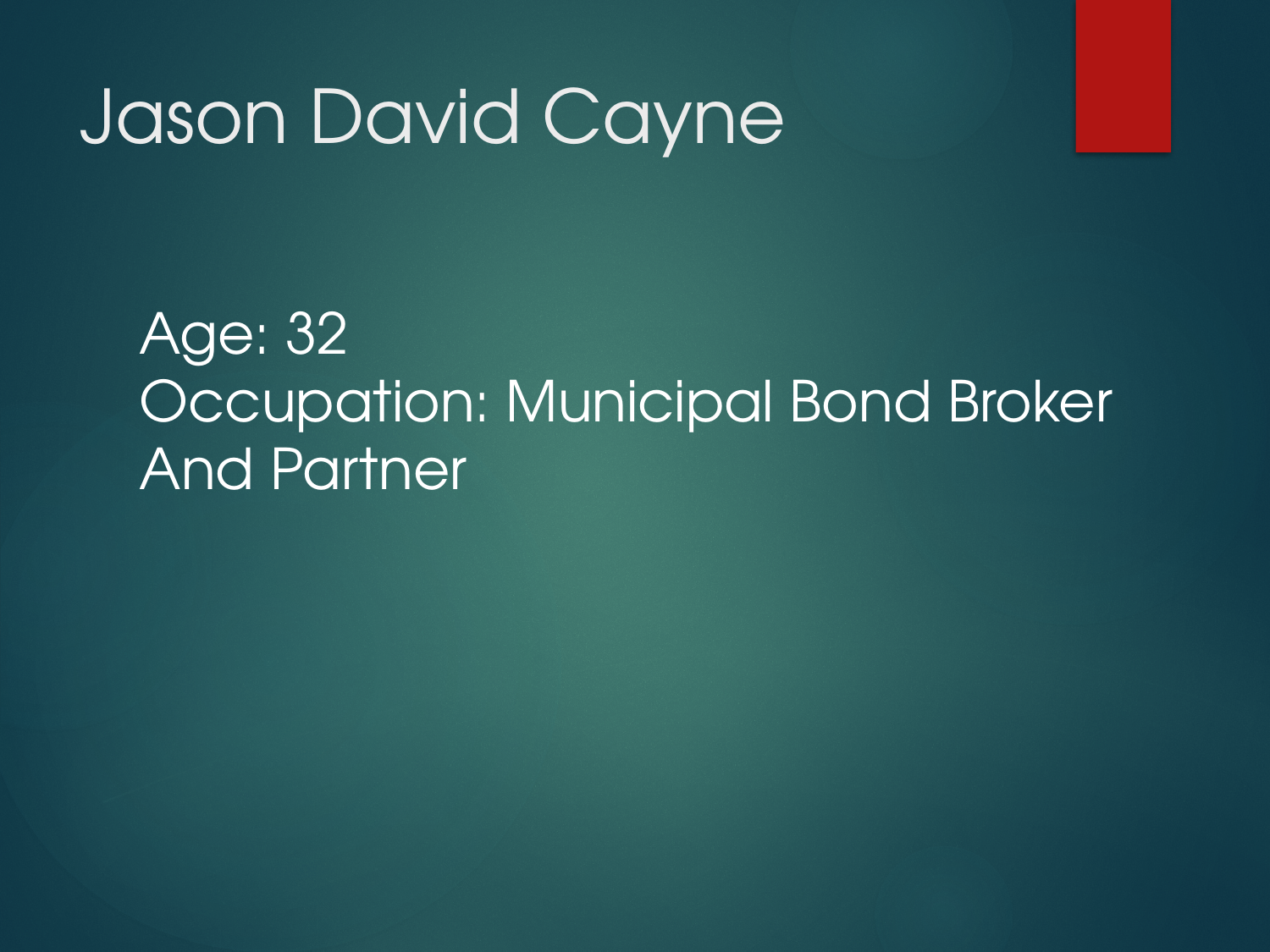

# Jason David Cayne

Age: 32
Occupation: Municipal Bond Broker And Partner